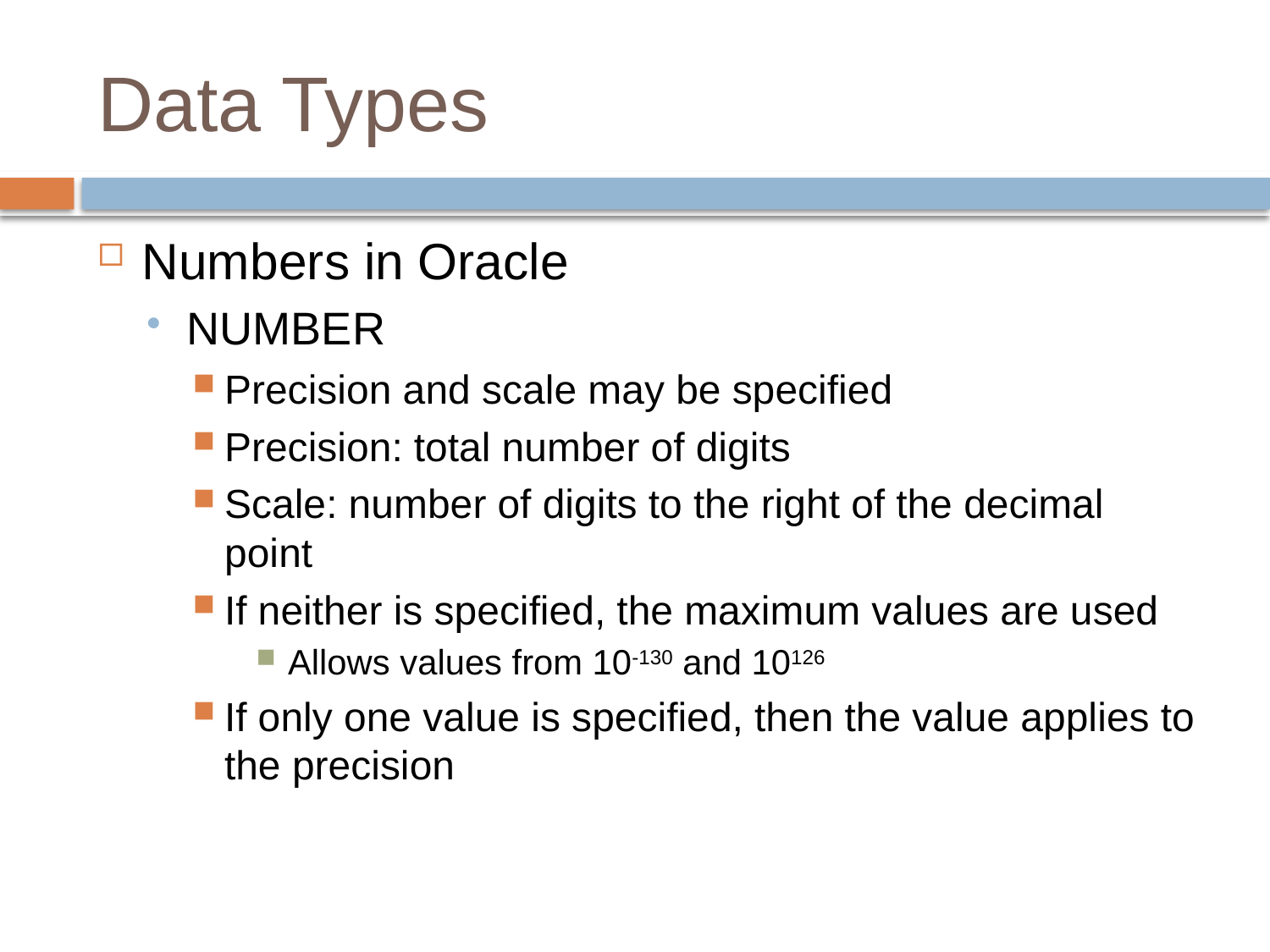

# Data Types
Numbers in Oracle
NUMBER
Precision and scale may be specified
Precision: total number of digits
Scale: number of digits to the right of the decimal point
If neither is specified, the maximum values are used
Allows values from 10-130 and 10126
If only one value is specified, then the value applies to the precision